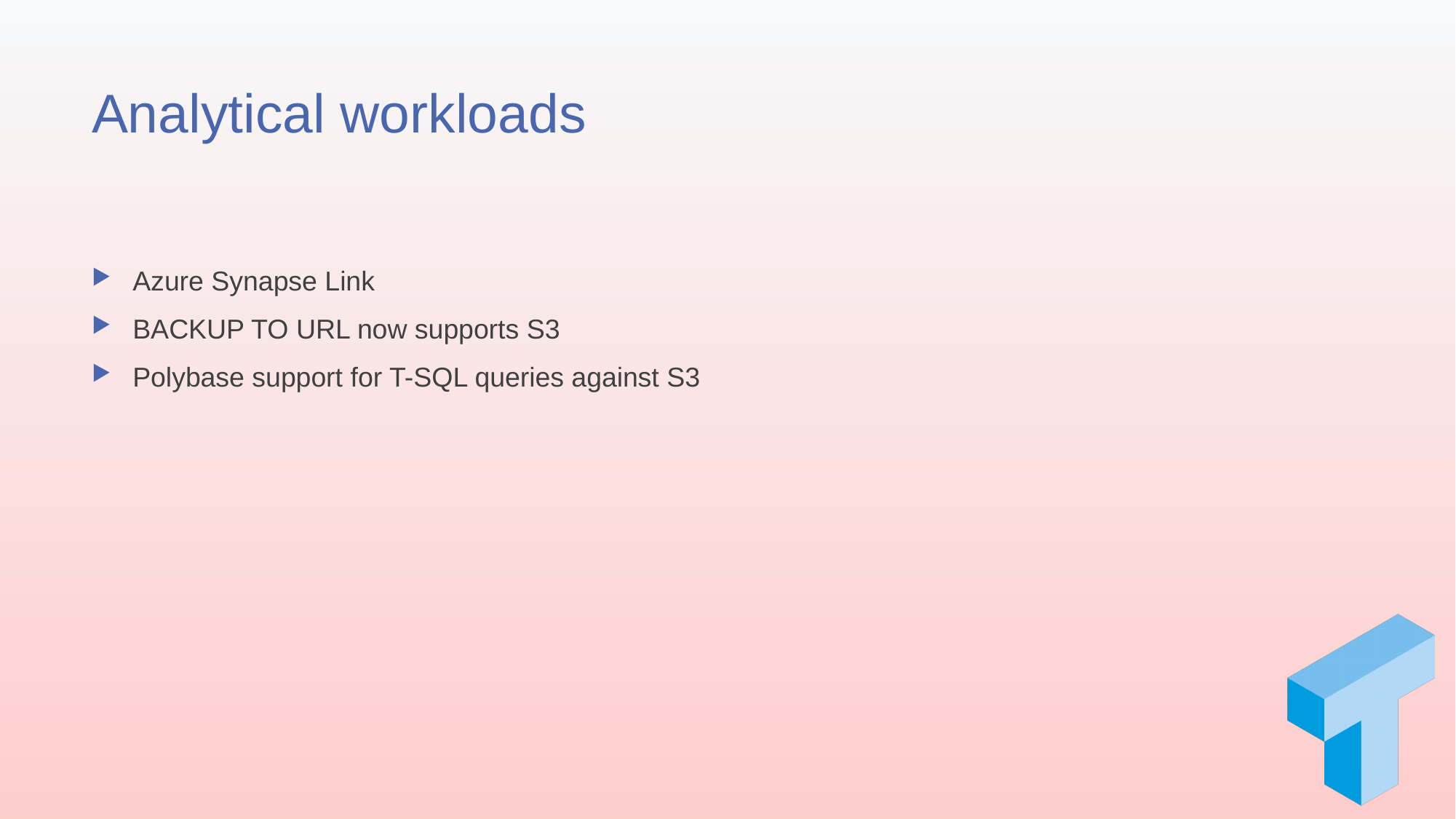

# Analytical workloads
Azure Synapse Link
BACKUP TO URL now supports S3
Polybase support for T-SQL queries against S3